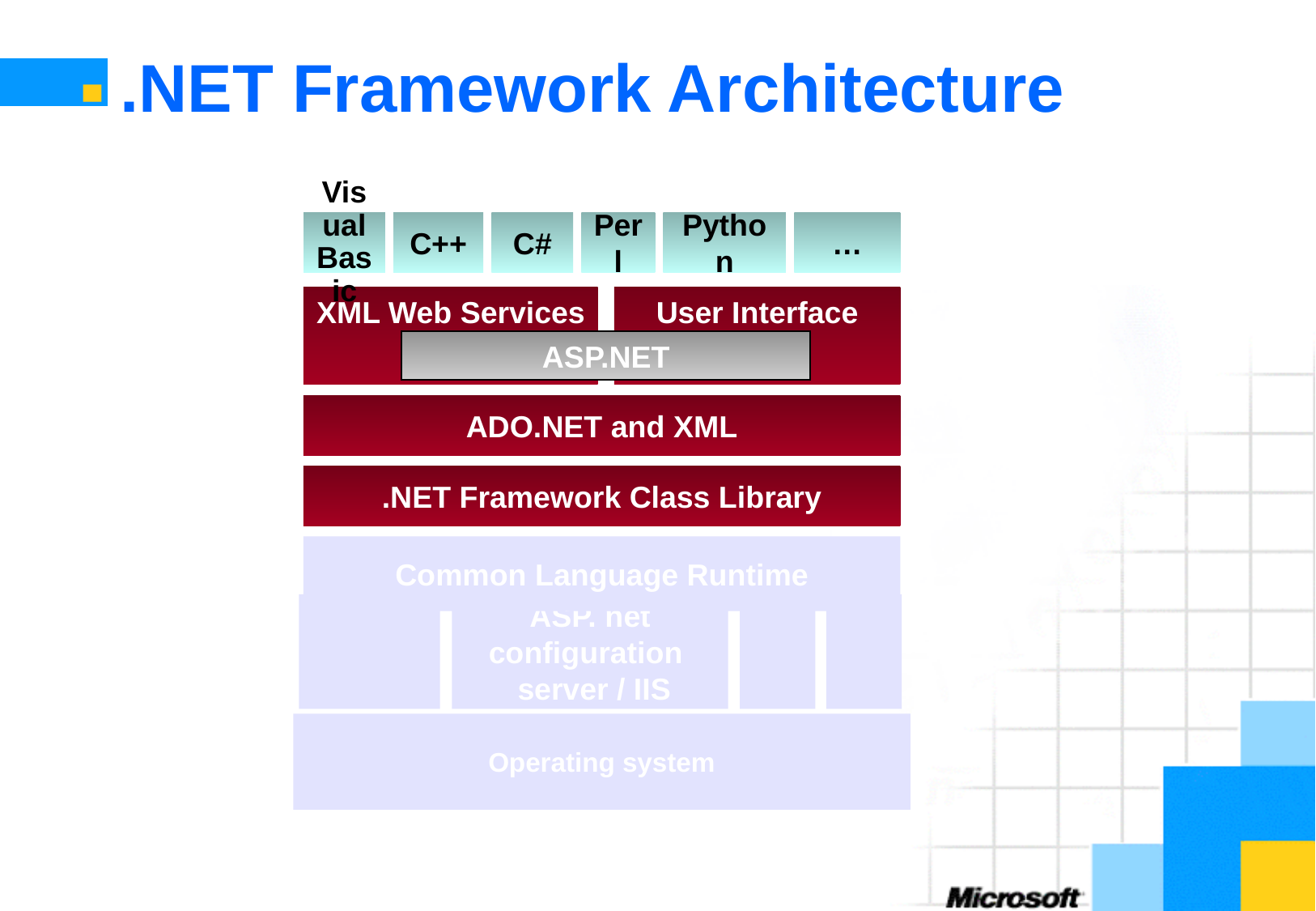

# .NET Framework Architecture
Visual
Basic
C++
C#
Perl
Python
…
XML Web Services
User Interface
ASP.NET
ADO.NET and XML
.NET Framework Class Library
Common Language Runtime

ASP. net configuration
 server / IIS

Operating system